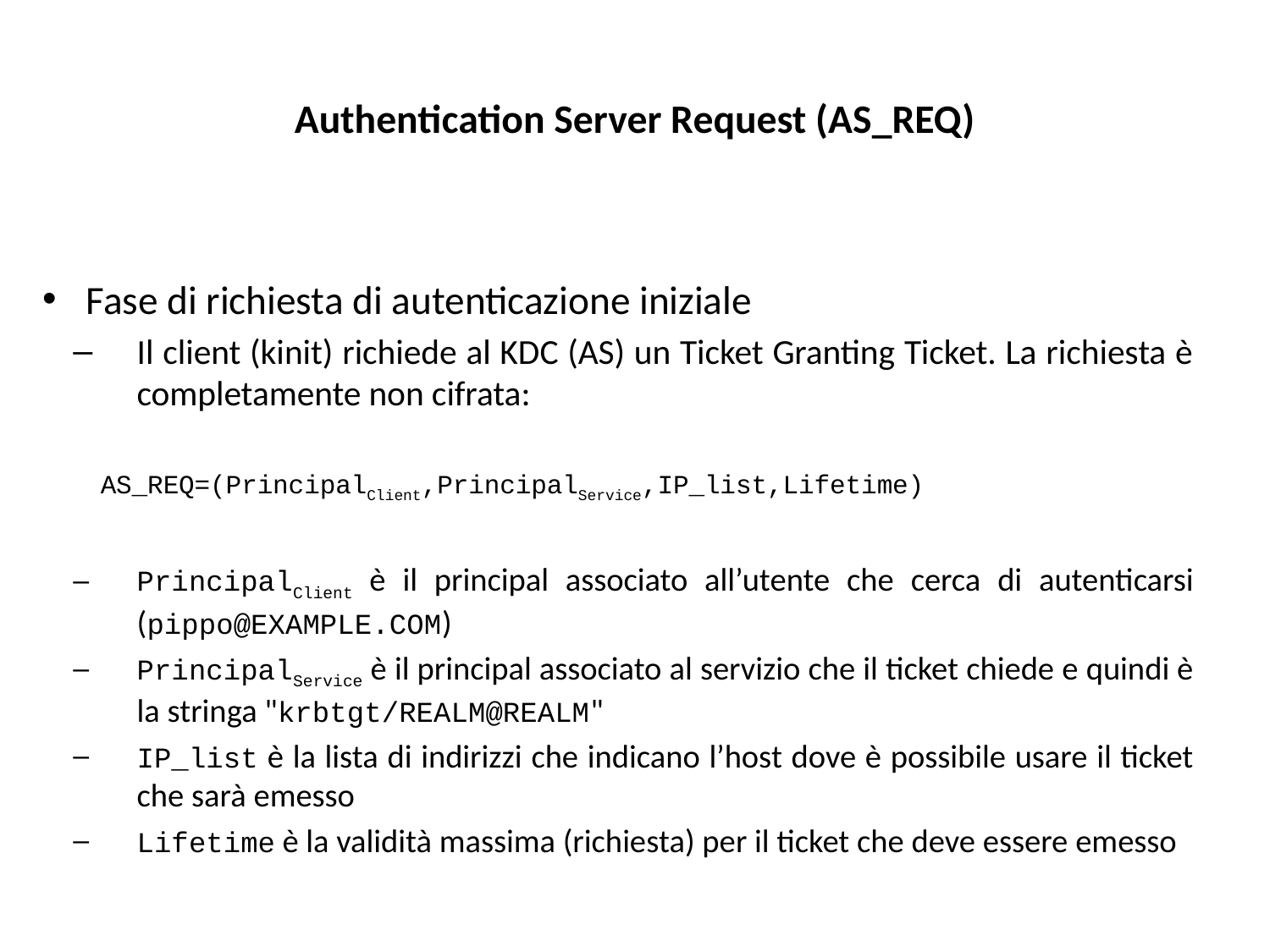

# Authentication Server Request (AS_REQ)
Fase di richiesta di autenticazione iniziale
Il client (kinit) richiede al KDC (AS) un Ticket Granting Ticket. La richiesta è completamente non cifrata:

AS_REQ=(PrincipalClient,PrincipalService,IP_list,Lifetime)

PrincipalClient è il principal associato all’utente che cerca di autenticarsi (pippo@EXAMPLE.COM)
PrincipalService è il principal associato al servizio che il ticket chiede e quindi è la stringa "krbtgt/REALM@REALM"
IP_list è la lista di indirizzi che indicano l’host dove è possibile usare il ticket che sarà emesso
Lifetime è la validità massima (richiesta) per il ticket che deve essere emesso